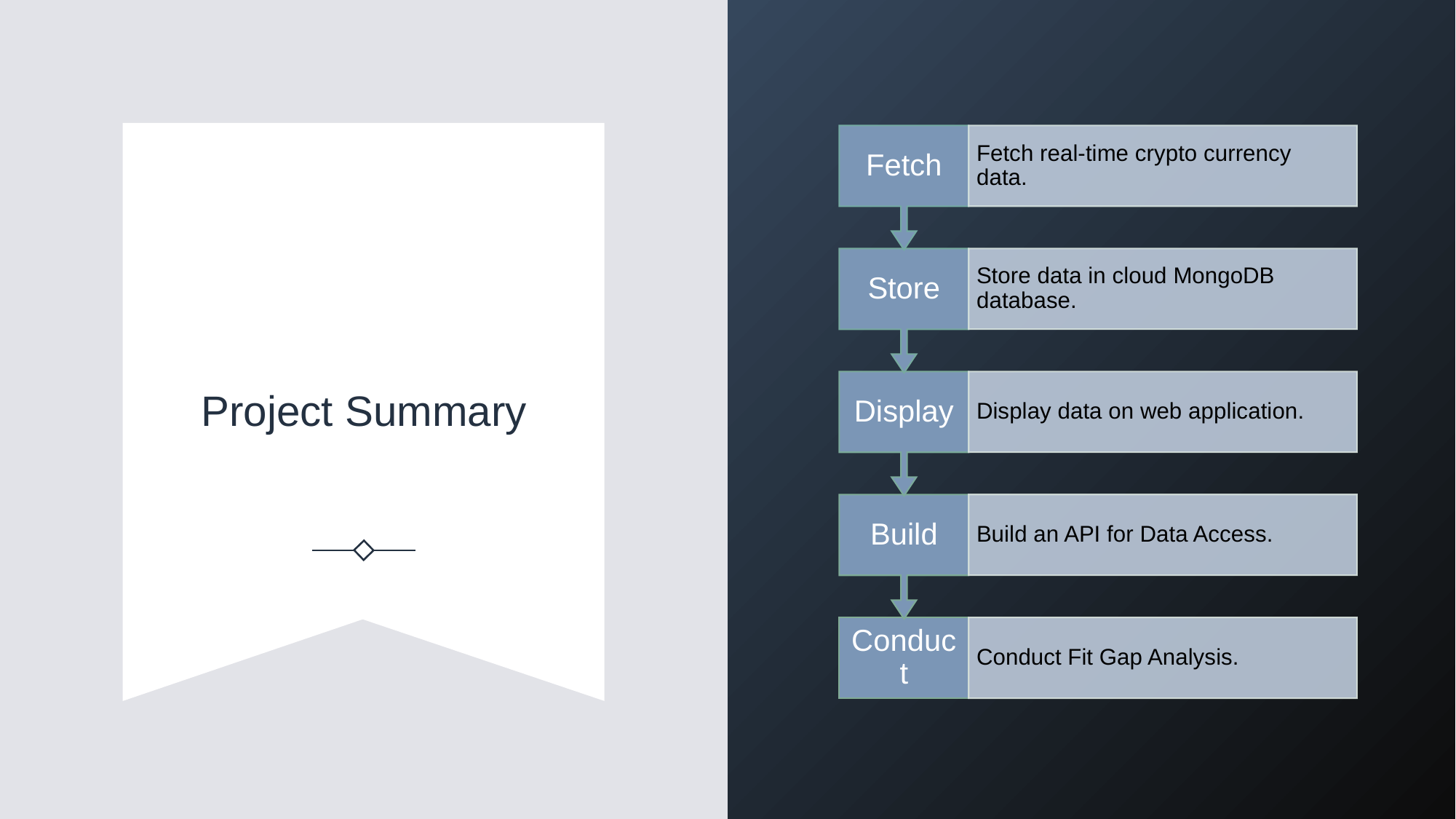

Conduct
Conduct Fit Gap Analysis.
Build
Build an API for Data Access.
Display
Display data on web application.
Store
Store data in cloud MongoDB database.
Fetch
Fetch real-time crypto currency data.
# Project Summary